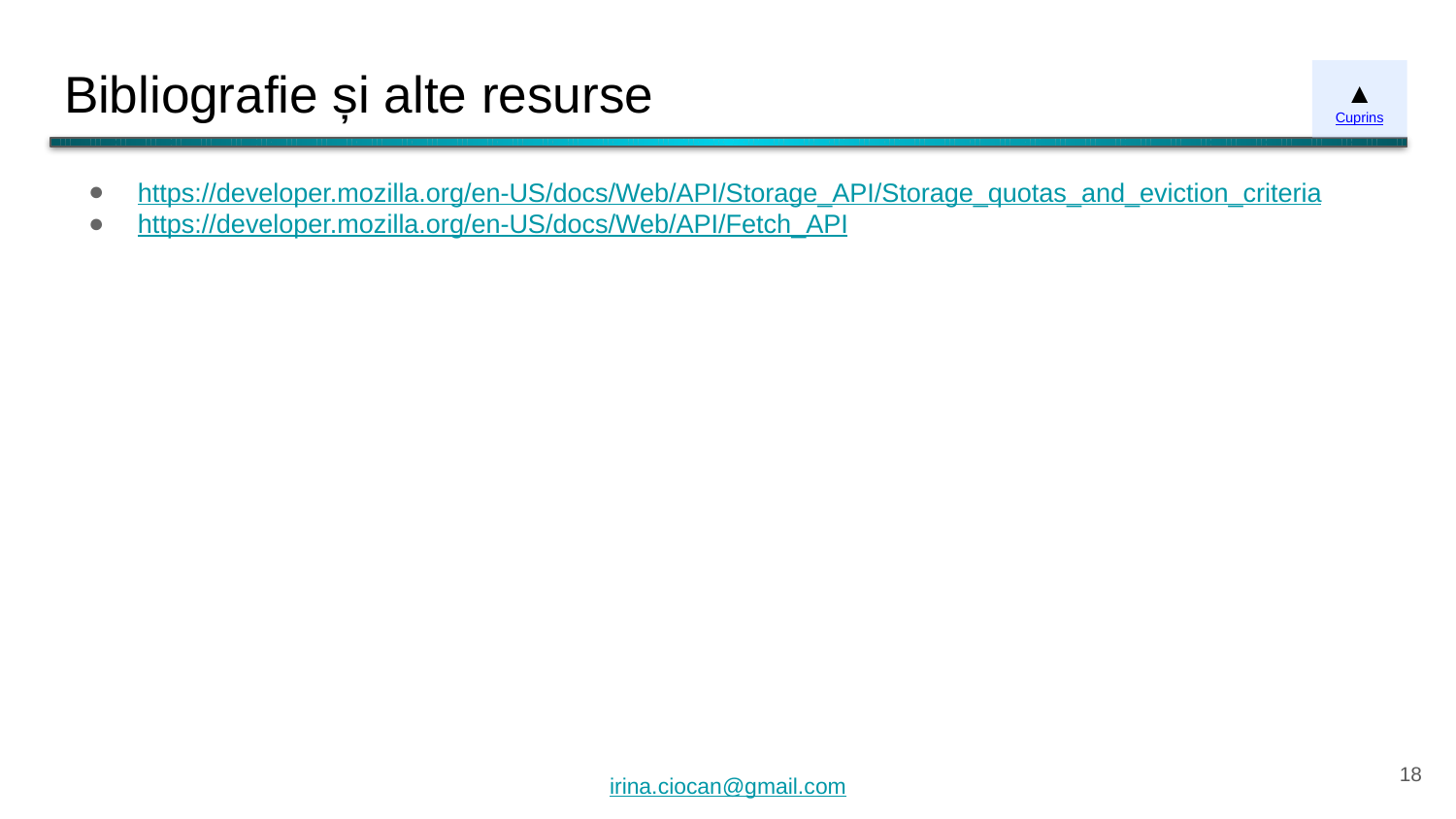

# Bibliografie și alte resurse
▲
Cuprins

https://developer.mozilla.org/en-US/docs/Web/API/Storage_API/Storage_quotas_and_eviction_criteria
https://developer.mozilla.org/en-US/docs/Web/API/Fetch_API
18
irina.ciocan@gmail.com